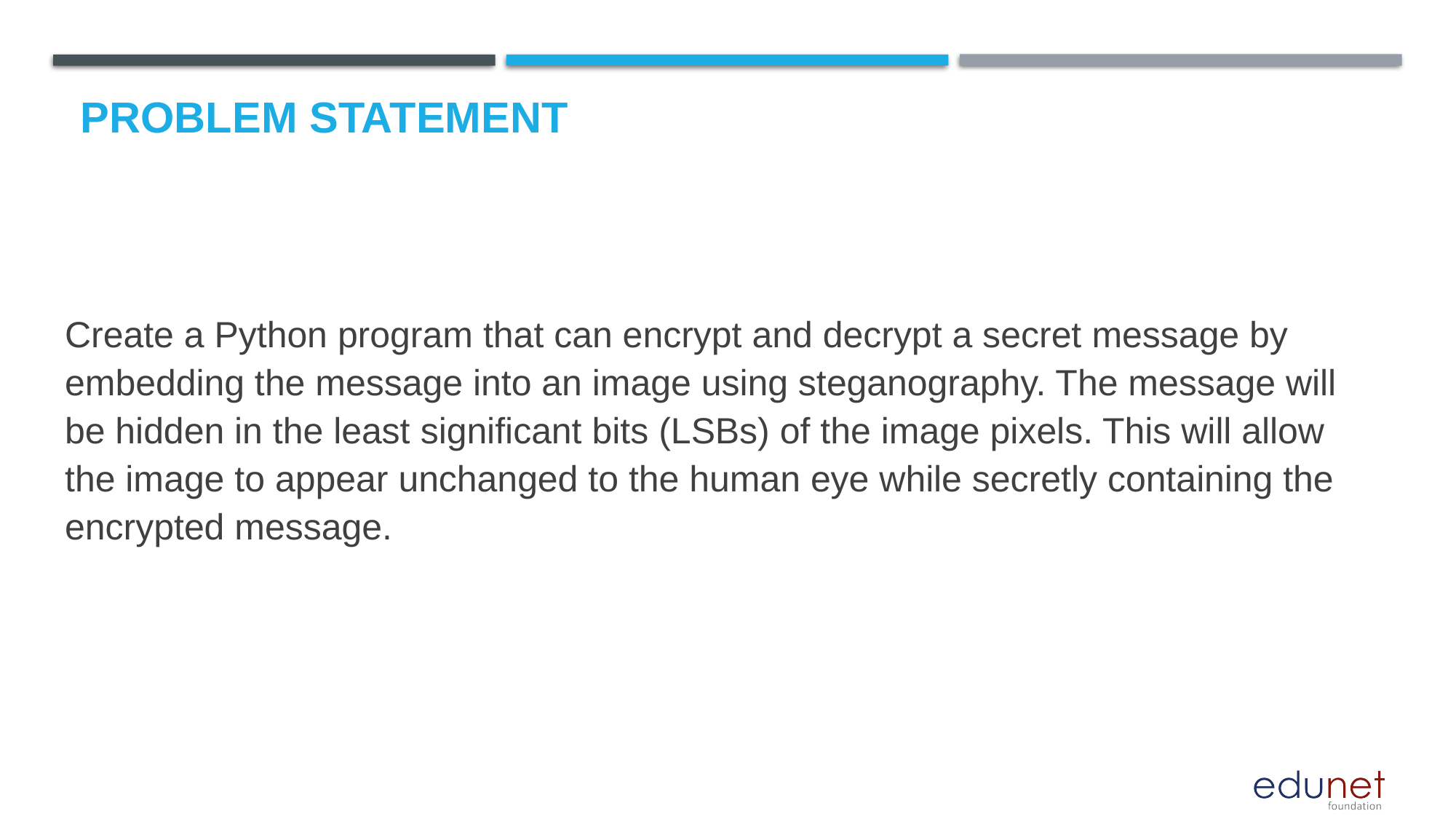

# Problem Statement
Create a Python program that can encrypt and decrypt a secret message by embedding the message into an image using steganography. The message will be hidden in the least significant bits (LSBs) of the image pixels. This will allow the image to appear unchanged to the human eye while secretly containing the encrypted message.